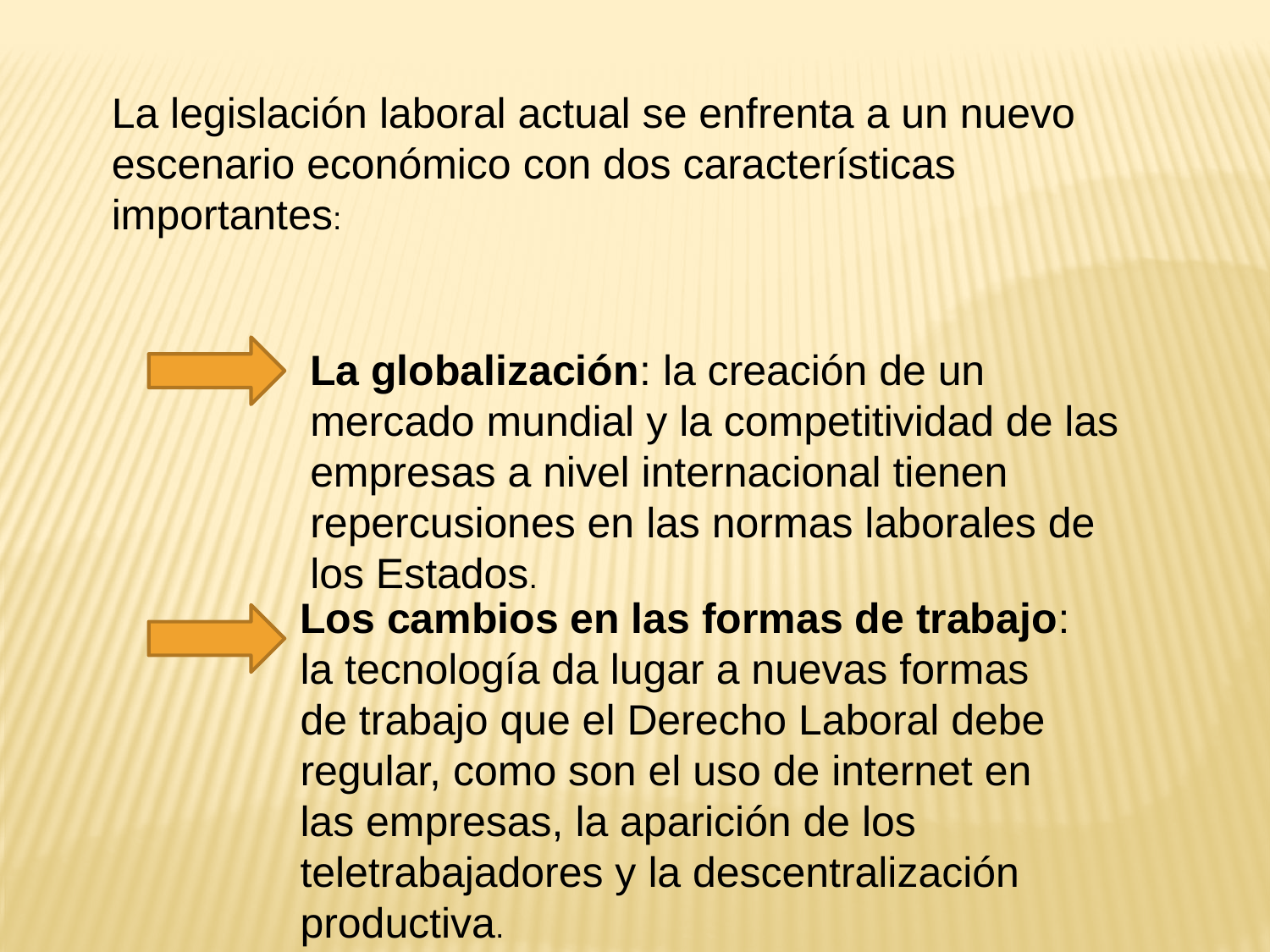

La legislación laboral actual se enfrenta a un nuevo escenario económico con dos características importantes:

La globalización: la creación de un mercado mundial y la competitividad de las empresas a nivel internacional tienen repercusiones en las normas laborales de los Estados.
Los cambios en las formas de trabajo: la tecnología da lugar a nuevas formas de trabajo que el Derecho Laboral debe regular, como son el uso de internet en las empresas, la aparición de los teletrabajadores y la descentralización productiva.